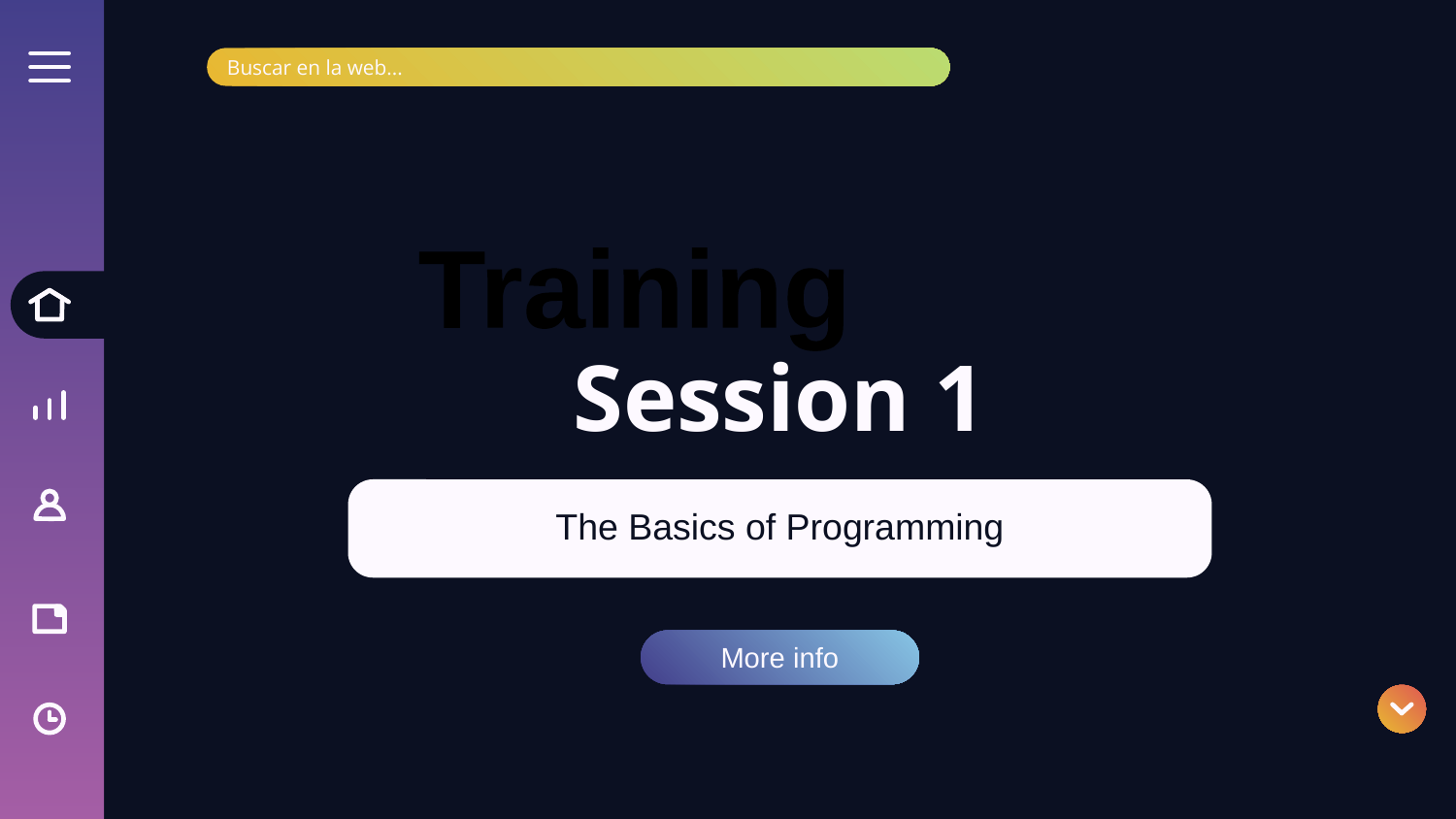

Buscar en la web...
Training

# Session 1

The Basics of Programming

More info